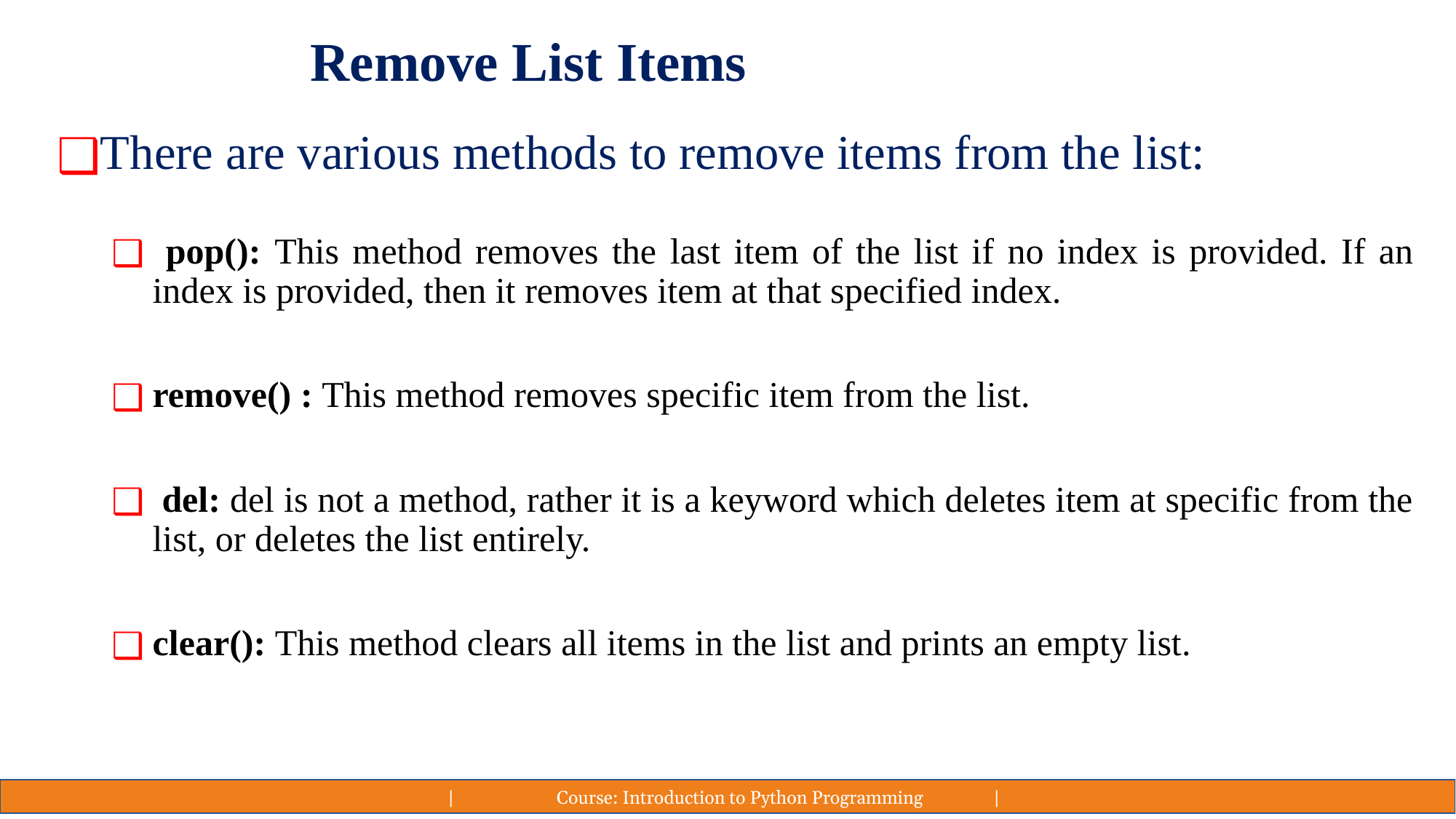

# Remove List Items
There are various methods to remove items from the list:

 pop(): This method removes the last item of the list if no index is provided. If an index is provided, then it removes item at that specified index.

remove() : This method removes specific item from the list.

 del: del is not a method, rather it is a keyword which deletes item at specific from the list, or deletes the list entirely.

clear(): This method clears all items in the list and prints an empty list.